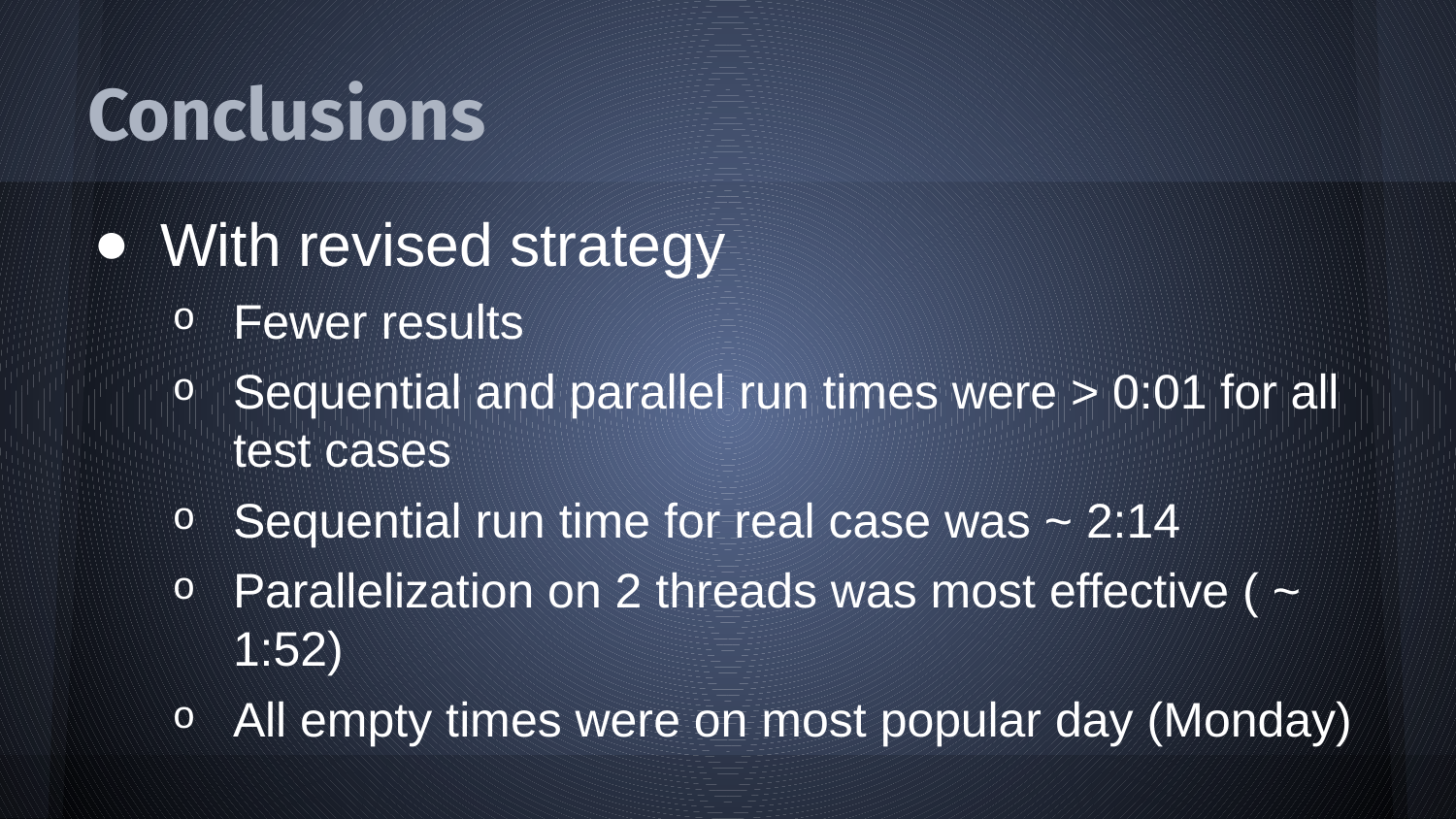

# Conclusions
With revised strategy
Fewer results
Sequential and parallel run times were > 0:01 for all test cases
Sequential run time for real case was ~ 2:14
Parallelization on 2 threads was most effective ( ~ 1:52)
All empty times were on most popular day (Monday)